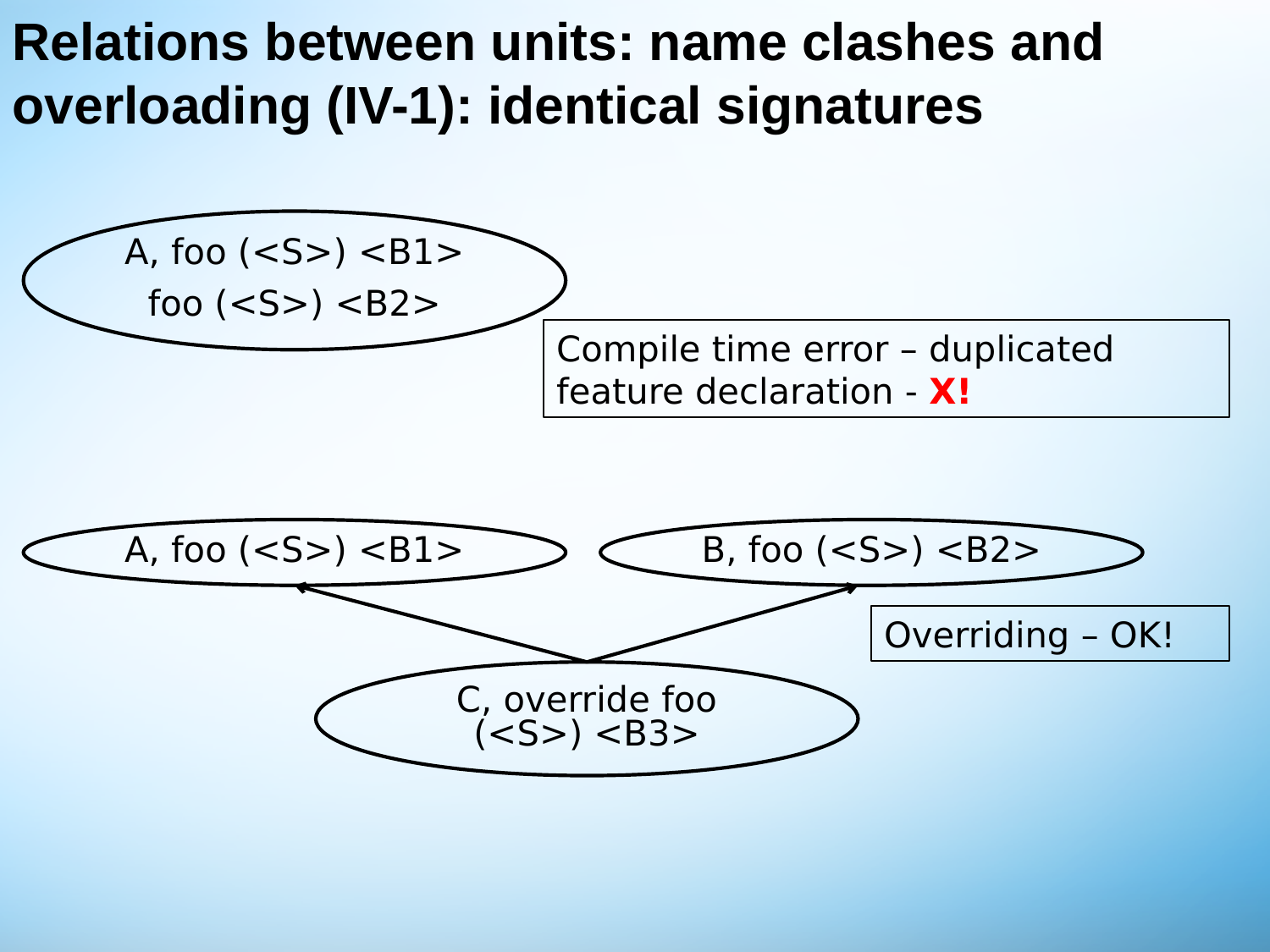

# Relations between units: name clashes and overloading (IV-1): identical signatures
A, foo (<S>) <B1>
foo (<S>) <B2>
Compile time error – duplicated feature declaration - X!

A, foo (<S>) <B1>
B, foo (<S>) <B2>
Overriding – OK!
C, override foo (<S>) <B3>